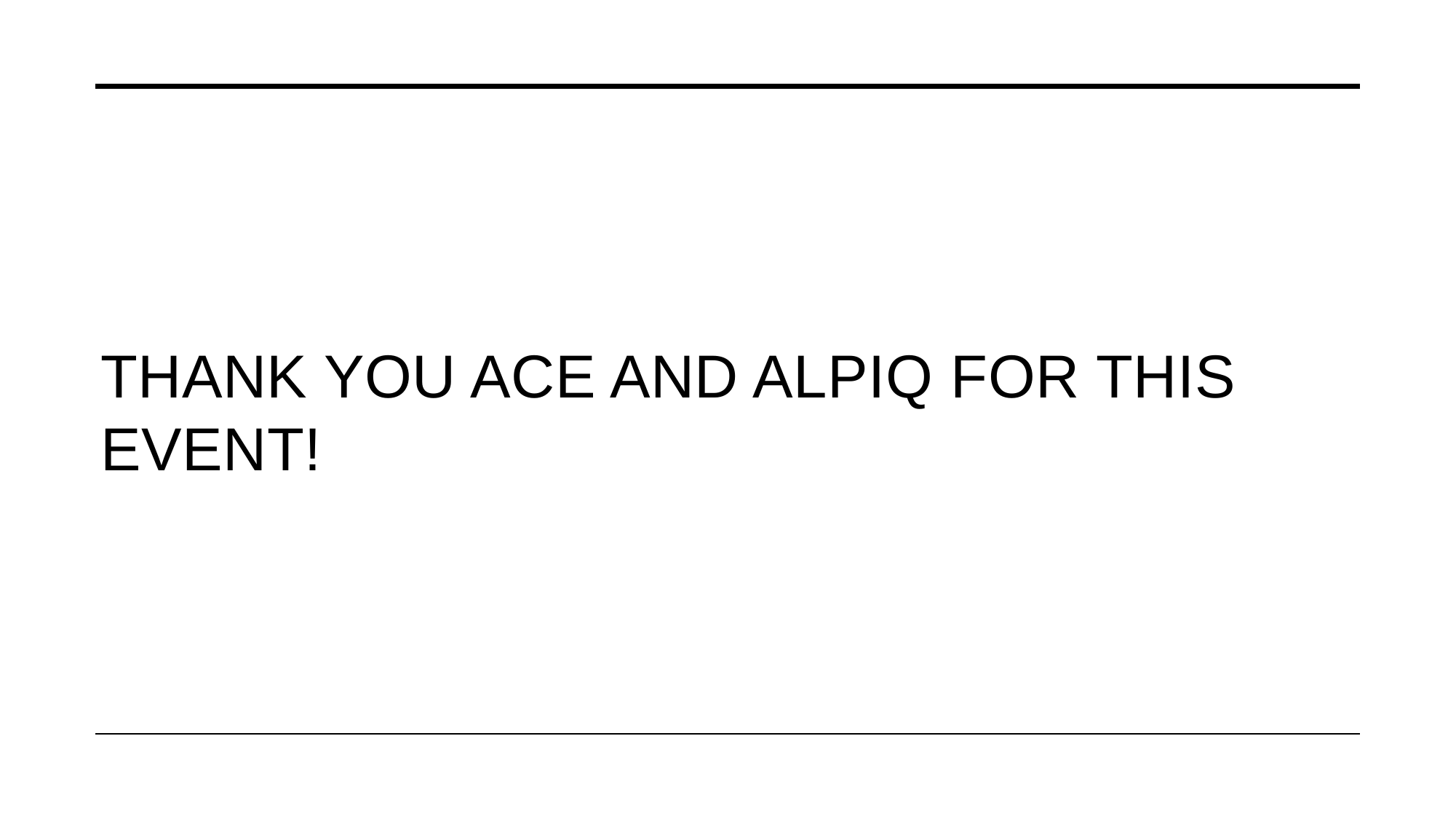

# Thank you ACE and Alpiq for this event!